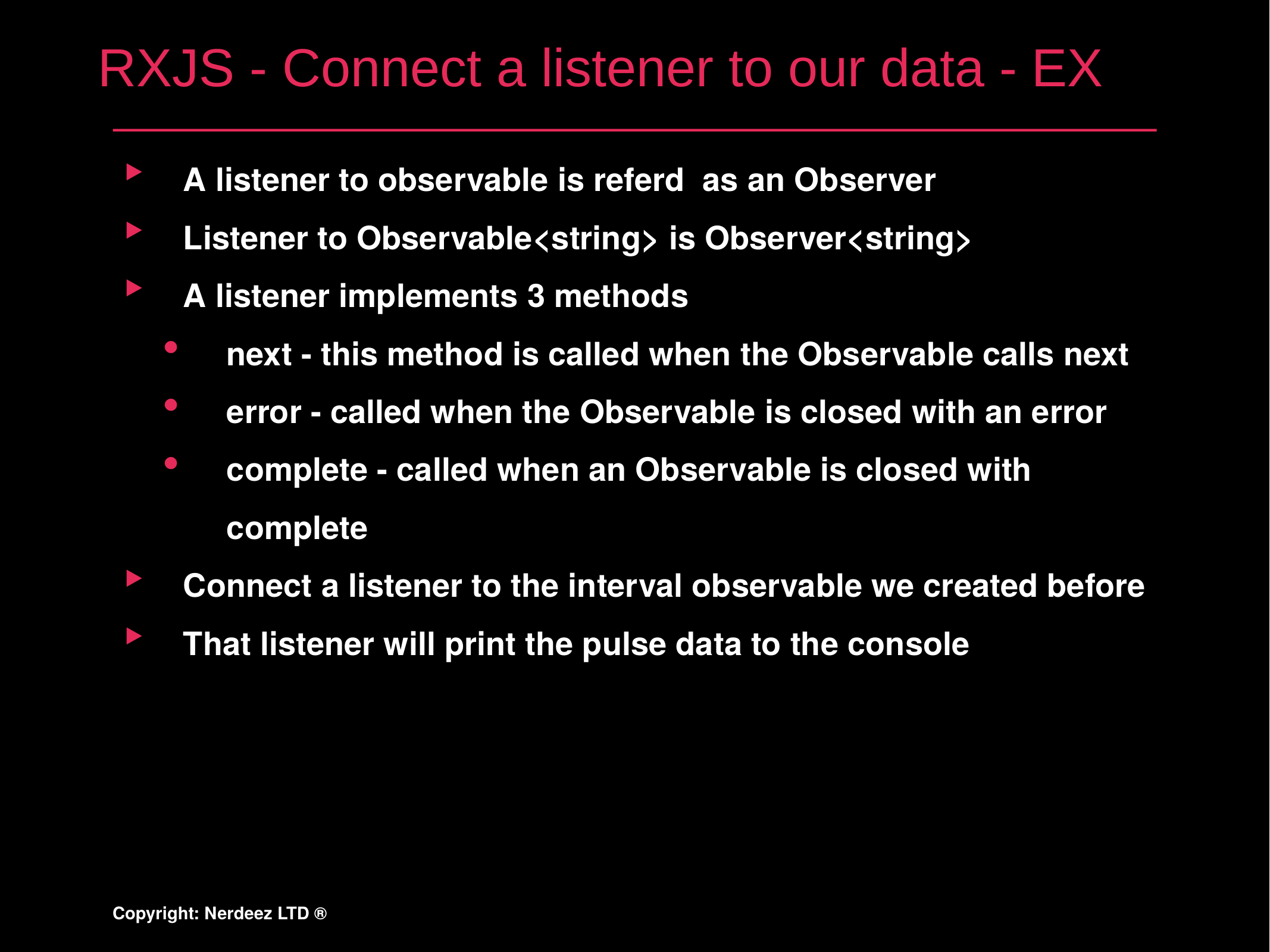

# RXJS - Connect a listener to our data - EX

A listener to observable is referd  as an Observer
Listener to Observable<string> is Observer<string>
A listener implements 3 methods
next - this method is called when the Observable calls next
error - called when the Observable is closed with an error
complete - called when an Observable is closed with complete
Connect a listener to the interval observable we created before
That listener will print the pulse data to the console

Copyright: Nerdeez LTD ®